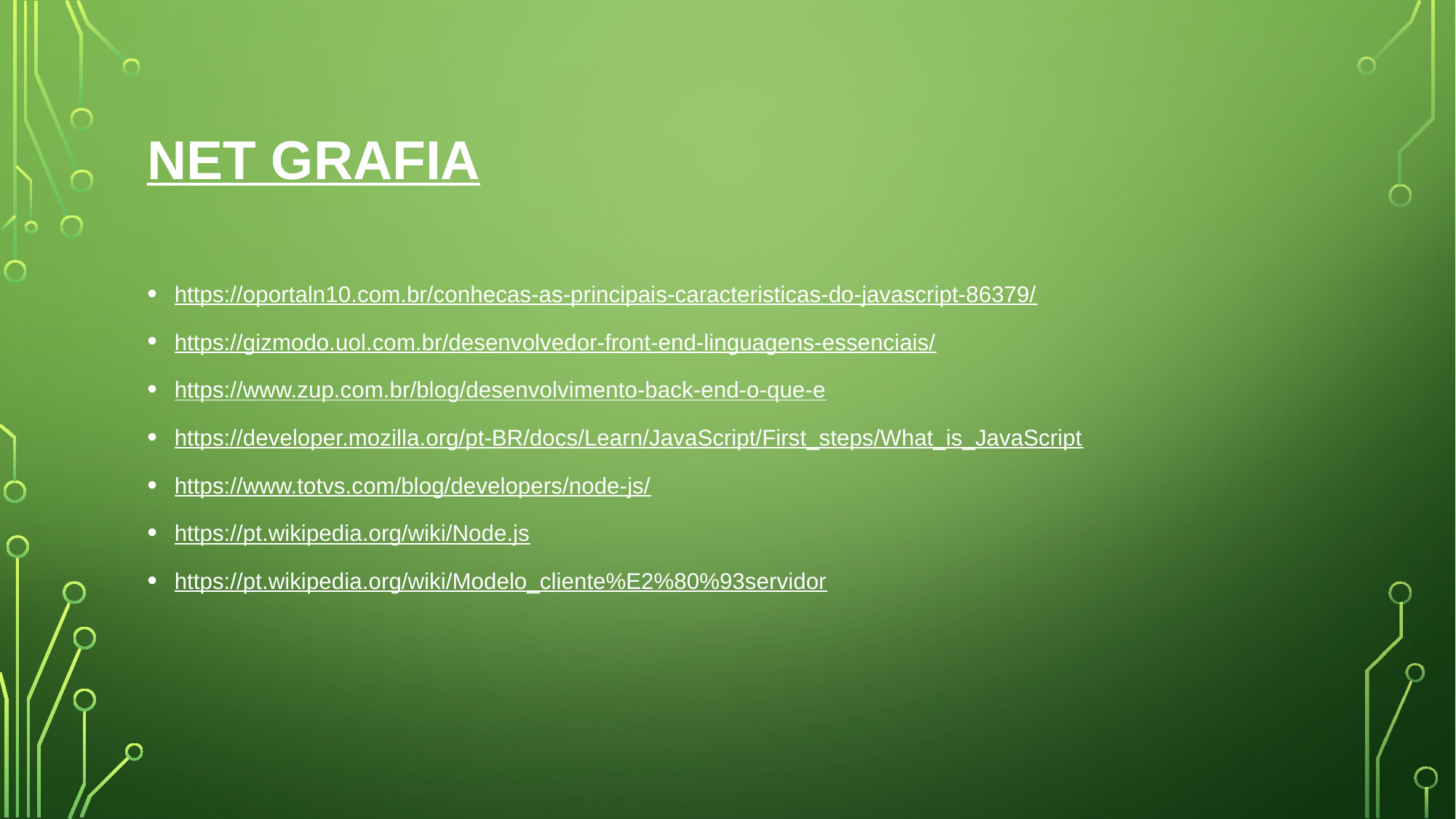

# Net grafia
https://oportaln10.com.br/conhecas-as-principais-caracteristicas-do-javascript-86379/
https://gizmodo.uol.com.br/desenvolvedor-front-end-linguagens-essenciais/
https://www.zup.com.br/blog/desenvolvimento-back-end-o-que-e
https://developer.mozilla.org/pt-BR/docs/Learn/JavaScript/First_steps/What_is_JavaScript
https://www.totvs.com/blog/developers/node-js/
https://pt.wikipedia.org/wiki/Node.js
https://pt.wikipedia.org/wiki/Modelo_cliente%E2%80%93servidor